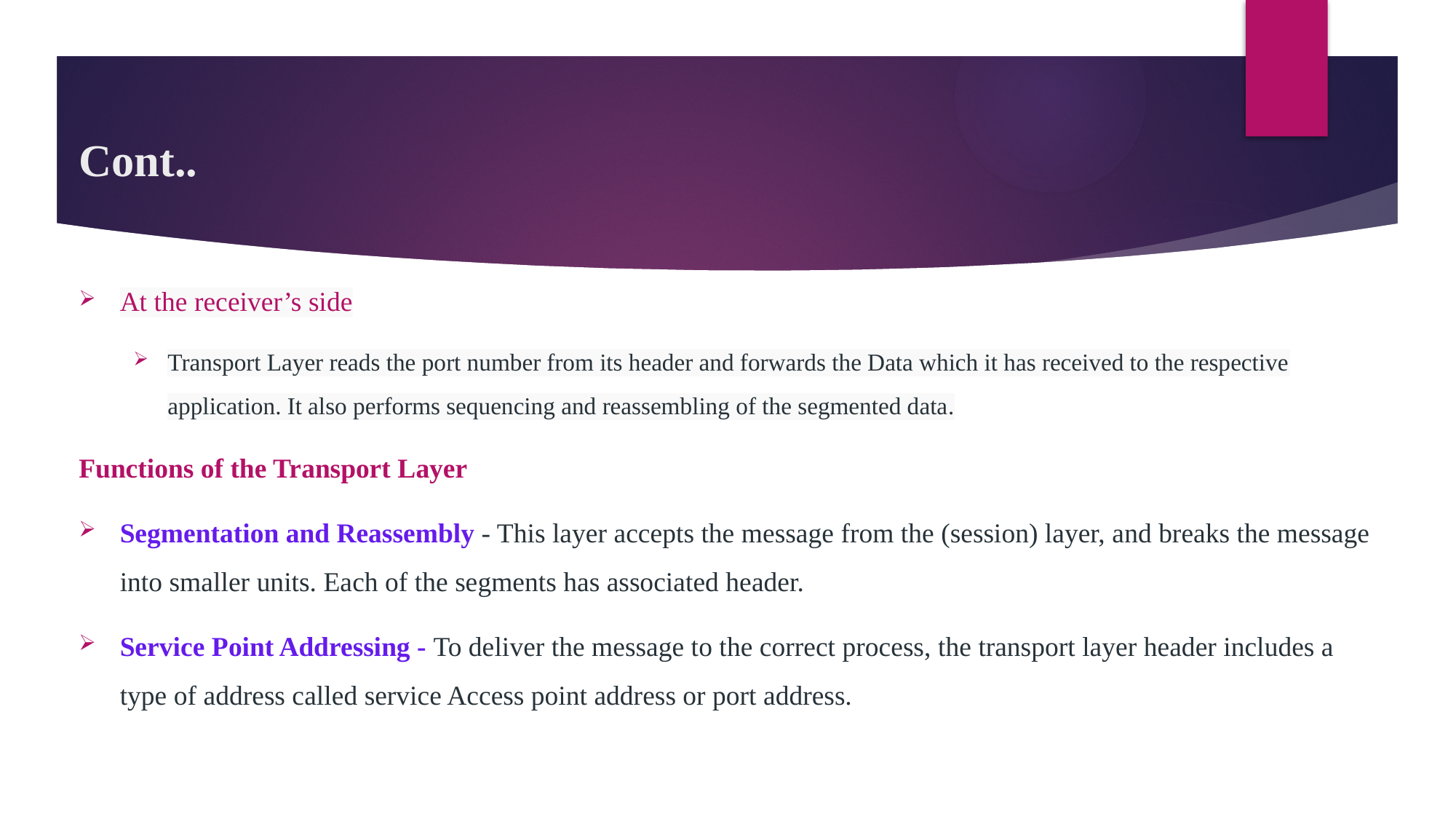

# Cont..
At the receiver’s side
Transport Layer reads the port number from its header and forwards the Data which it has received to the respective application. It also performs sequencing and reassembling of the segmented data.
Functions of the Transport Layer
Segmentation and Reassembly - This layer accepts the message from the (session) layer, and breaks the message into smaller units. Each of the segments has associated header.
Service Point Addressing - To deliver the message to the correct process, the transport layer header includes a type of address called service Access point address or port address.